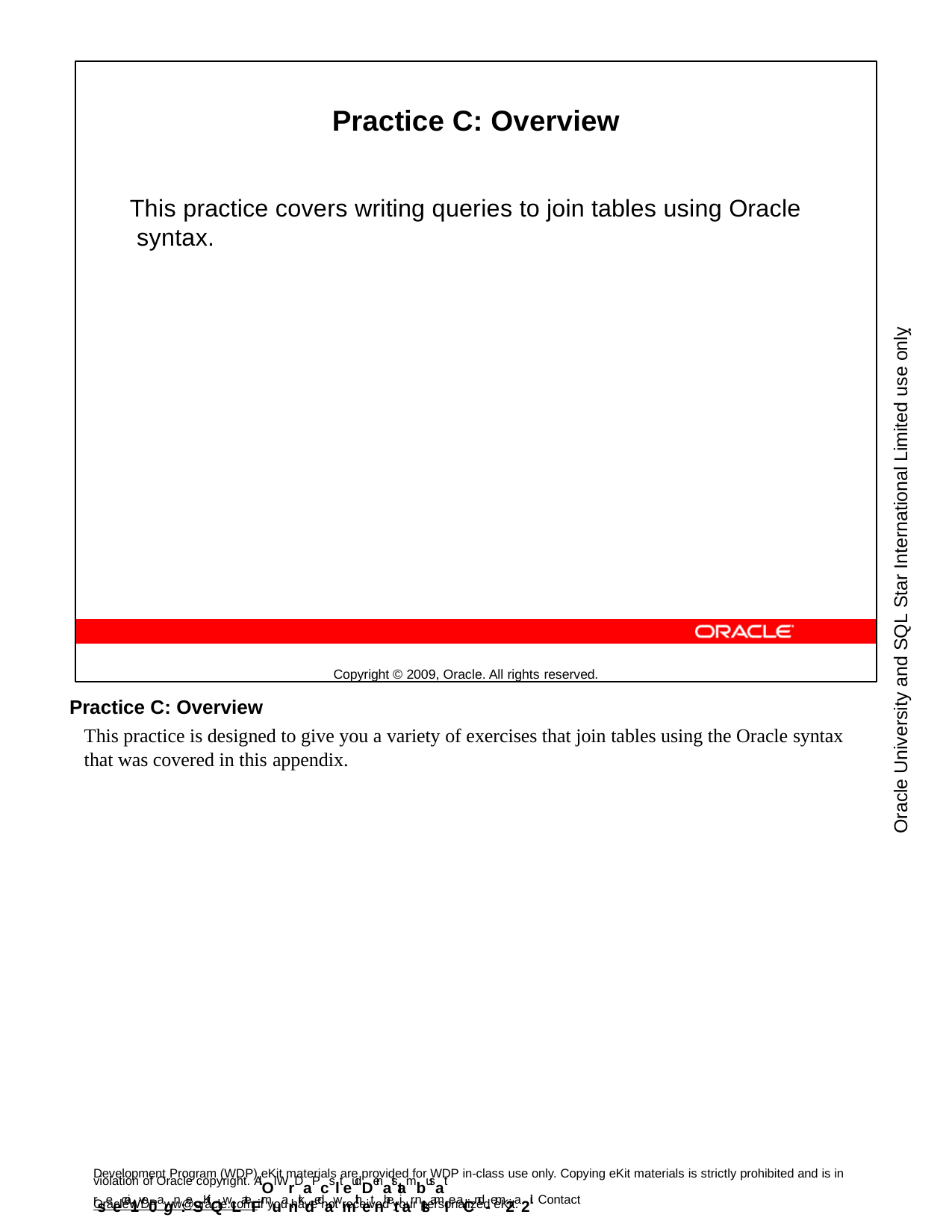

Practice C: Overview

This practice covers writing queries to join tables using Oracle  syntax.

Copyright © 2009, Oracle. All rights reserved.
Oracle University and SQL Star International Limited use onlyฺ

Practice C: Overview
This practice is designed to give you a variety of exercises that join tables using the Oracle syntax  that was covered in this appendix.
Development Program (WDP) eKit materials are provided for WDP in-class use only. Copying eKit materials is strictly prohibited and is in
violation of Oracle copyright. AlOl WrDaPcslteudDenatstambusat rseecei1ve0agn:eSKitQwLateFrmuanrkdedawmithetnhetiar nlsamIe aCnd -em2a2il. Contact
OracleWDP_ww@oracle.com if you have not received your personalized eKit.